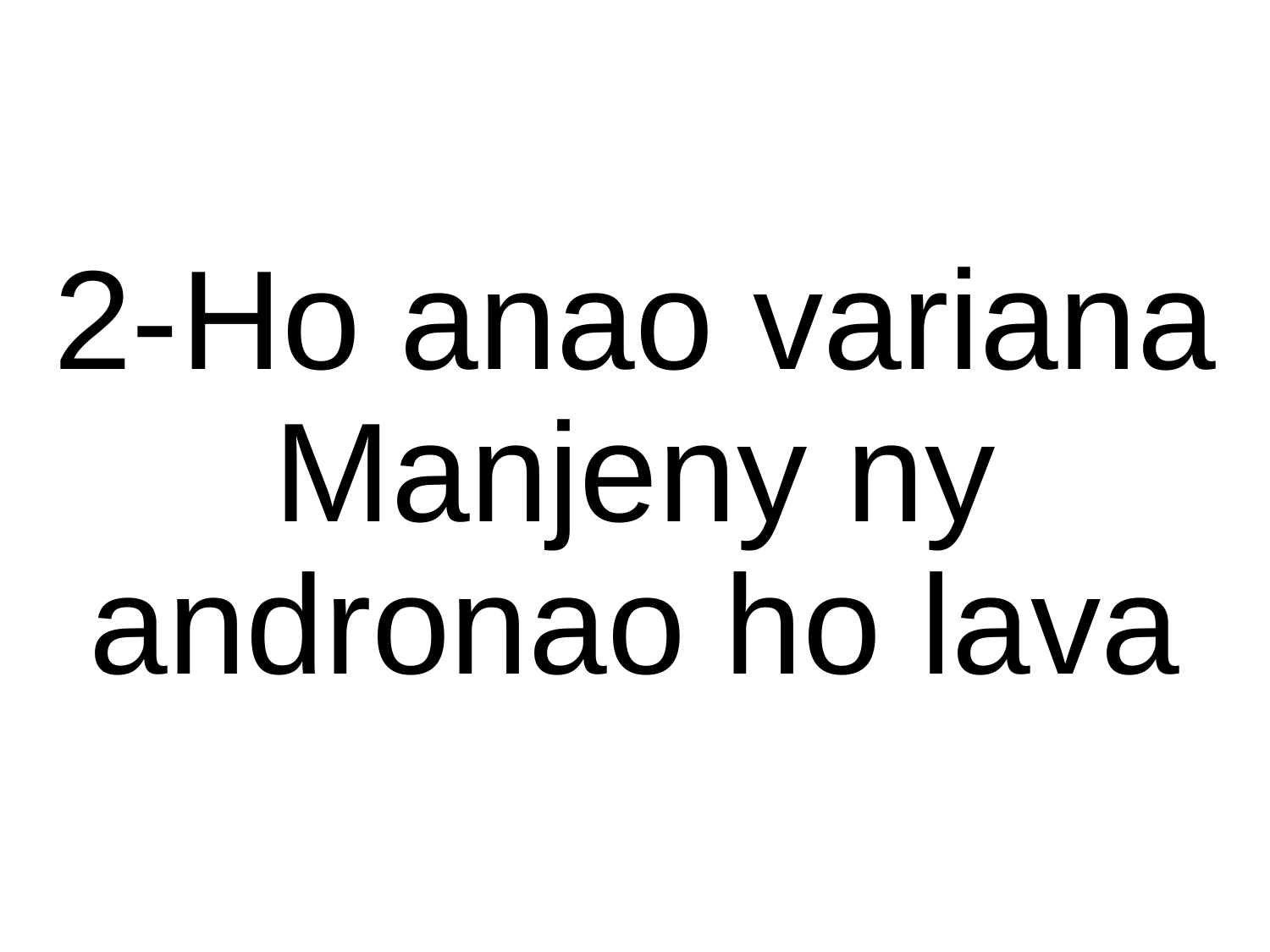

# 2-	Ho anao variana Manjeny ny andronao ho lava